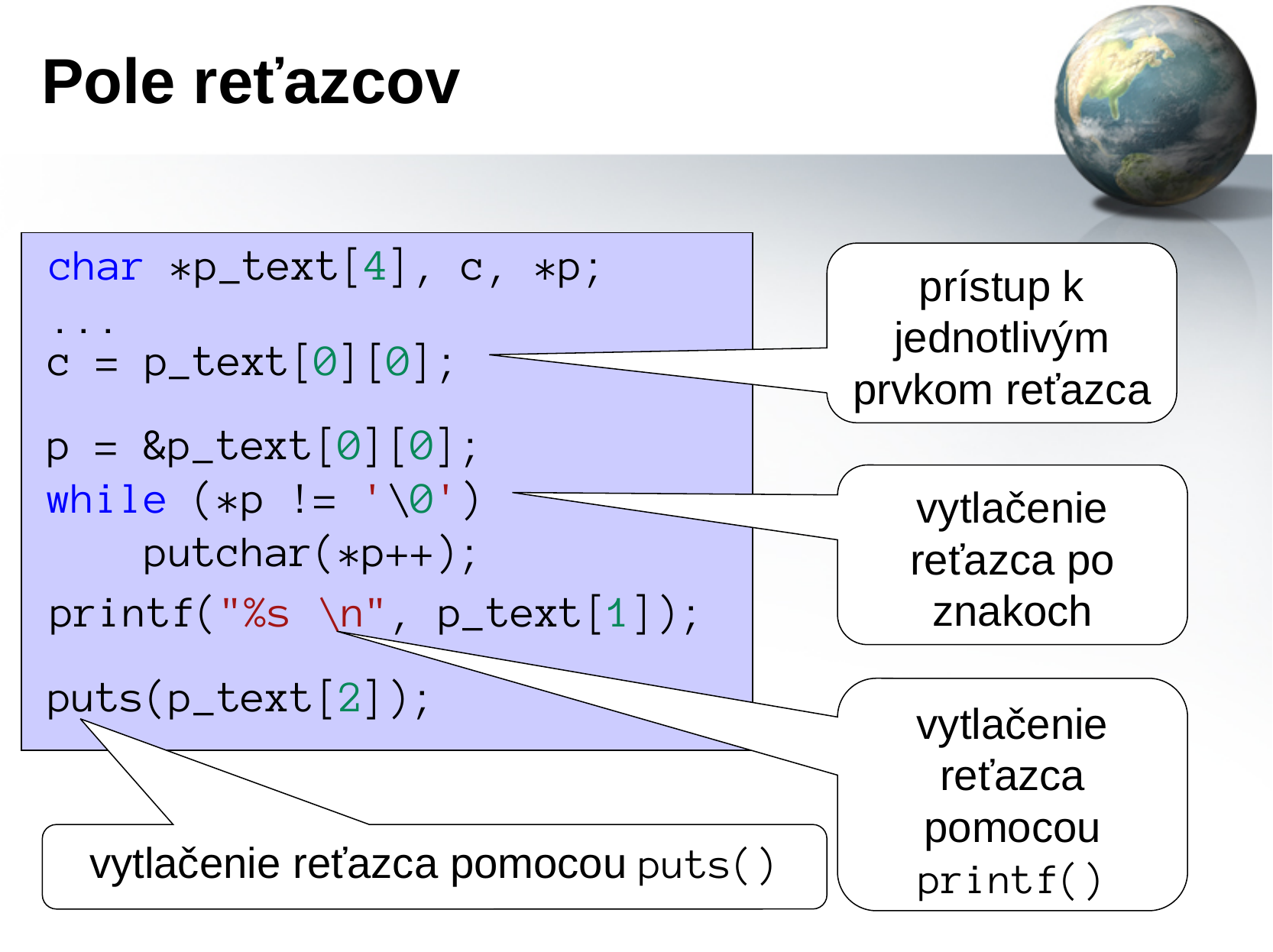

# Pole reťazcov
char *p_text[4], c, *p;
...

prístup k jednotlivým prvkom reťazca
c = p_text[0][0];
p = &p_text[0][0];
while (*p != '\0')
    putchar(*p++);
vytlačenie reťazca po znakoch
printf("%s \n", p_text[1]);
puts(p_text[2]);
vytlačenie reťazca pomocou printf()
vytlačenie reťazca pomocou puts()